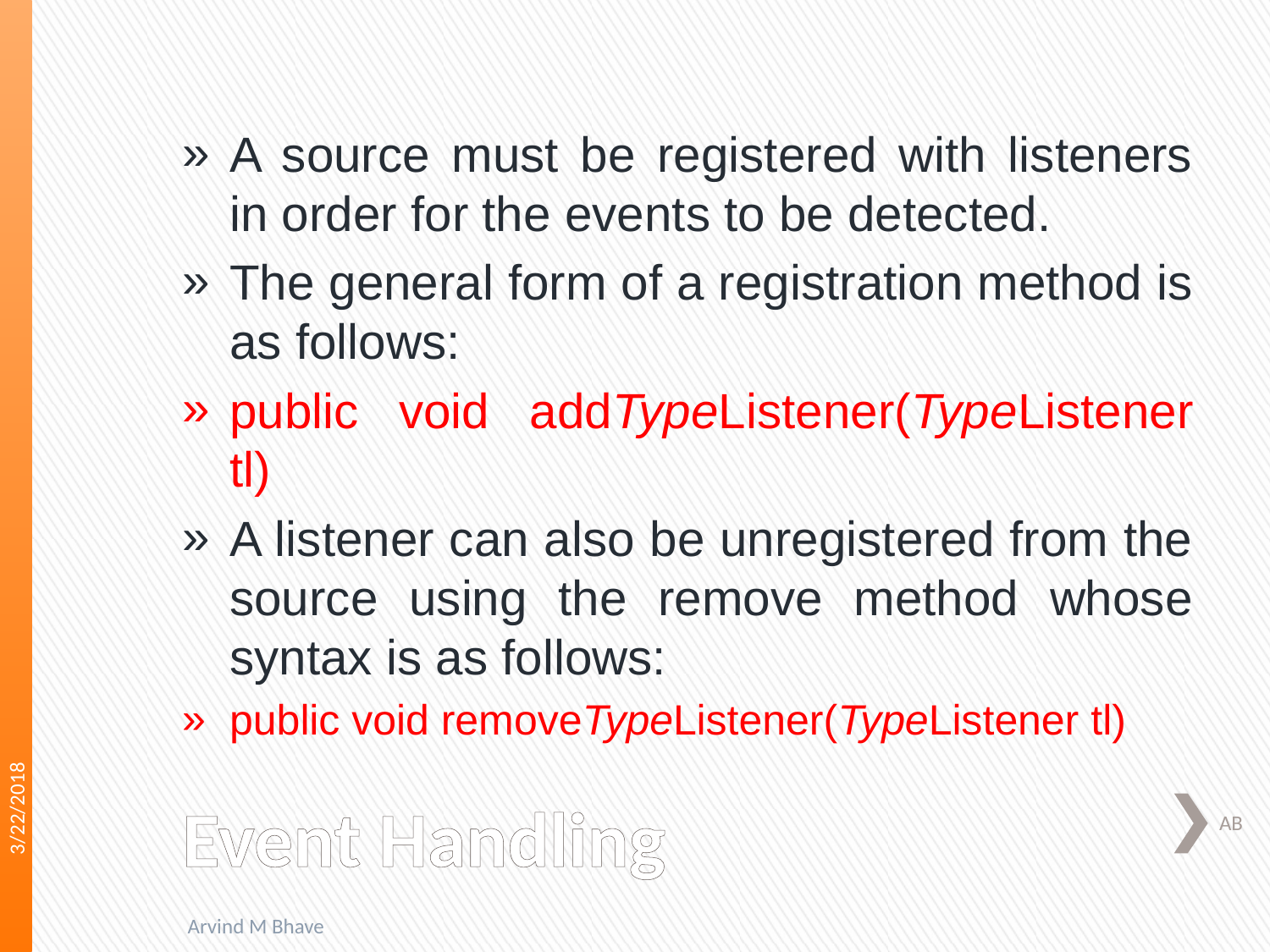

A source must be registered with listeners in order for the events to be detected.
The general form of a registration method is as follows:
public void addTypeListener(TypeListener tl)
A listener can also be unregistered from the source using the remove method whose syntax is as follows:
public void removeTypeListener(TypeListener tl)

3/22/2018
# Event Handling
AB
Arvind M Bhave